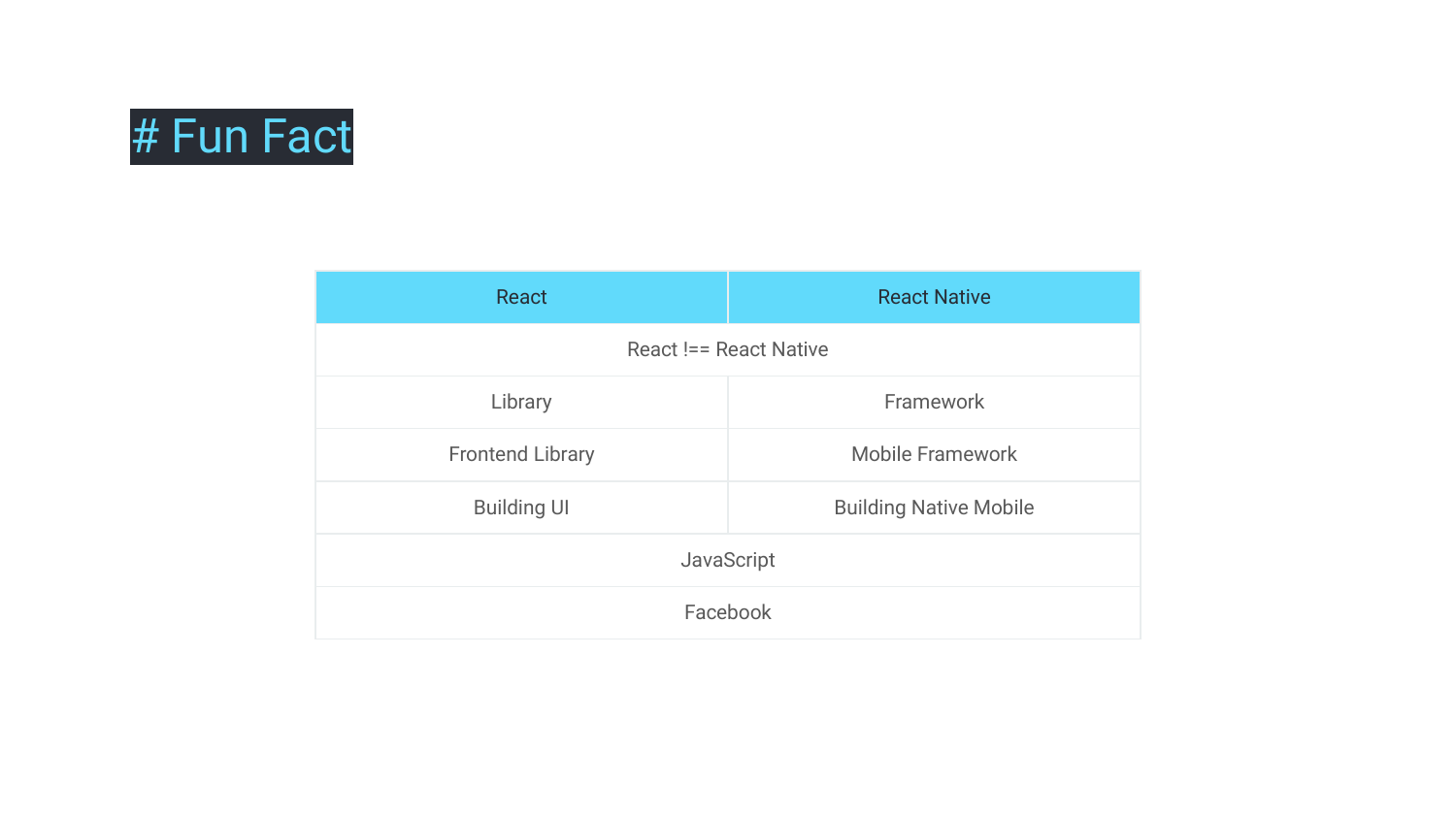

# Fun Fact
| React | React Native |
| --- | --- |
| React !== React Native |  |
| Library | Framework |
| Frontend Library | Mobile Framework |
| Building UI | Building Native Mobile |
| JavaScript |  |
| Facebook |  |